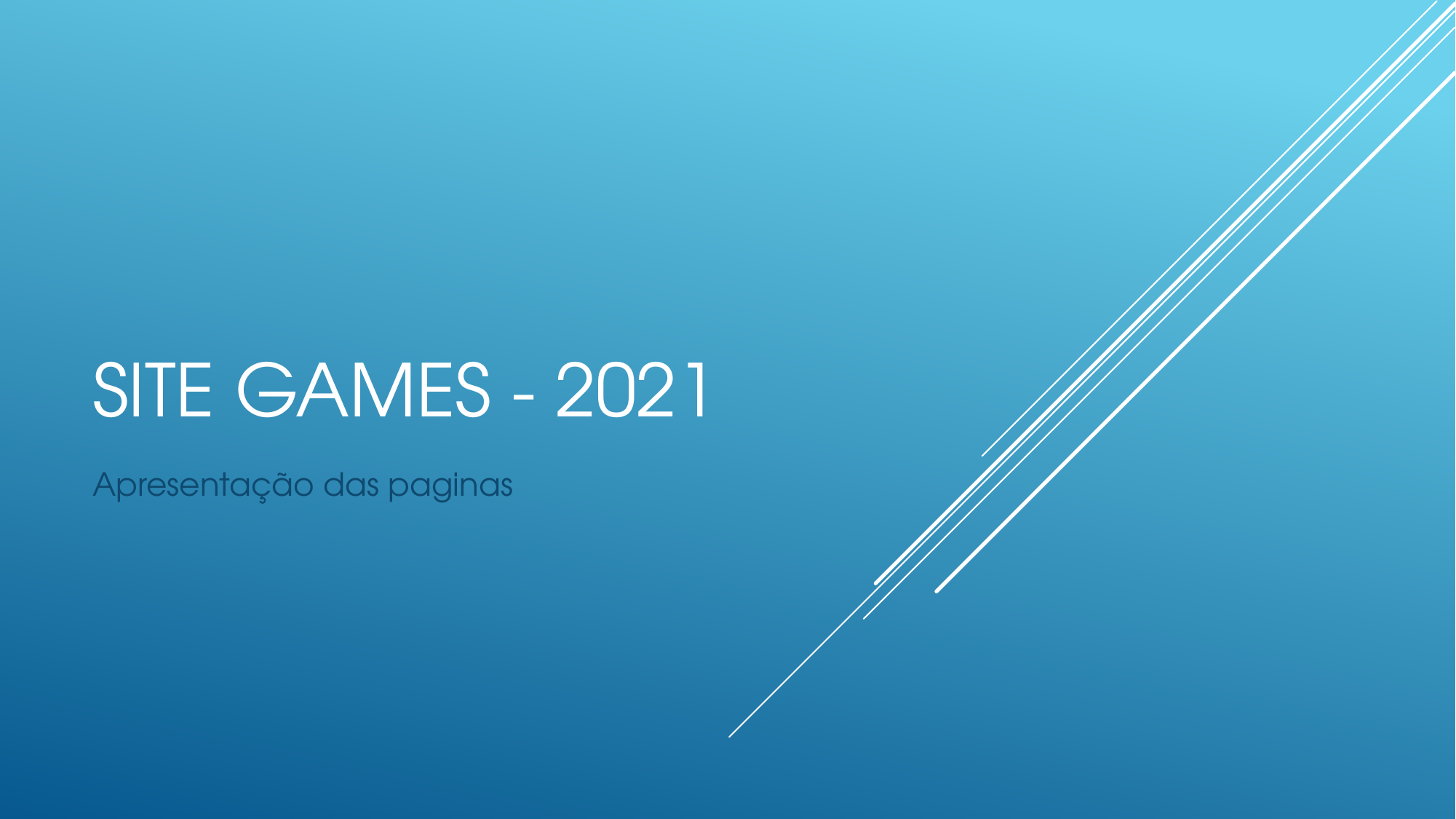

# Site games - 2021
Apresentação das paginas